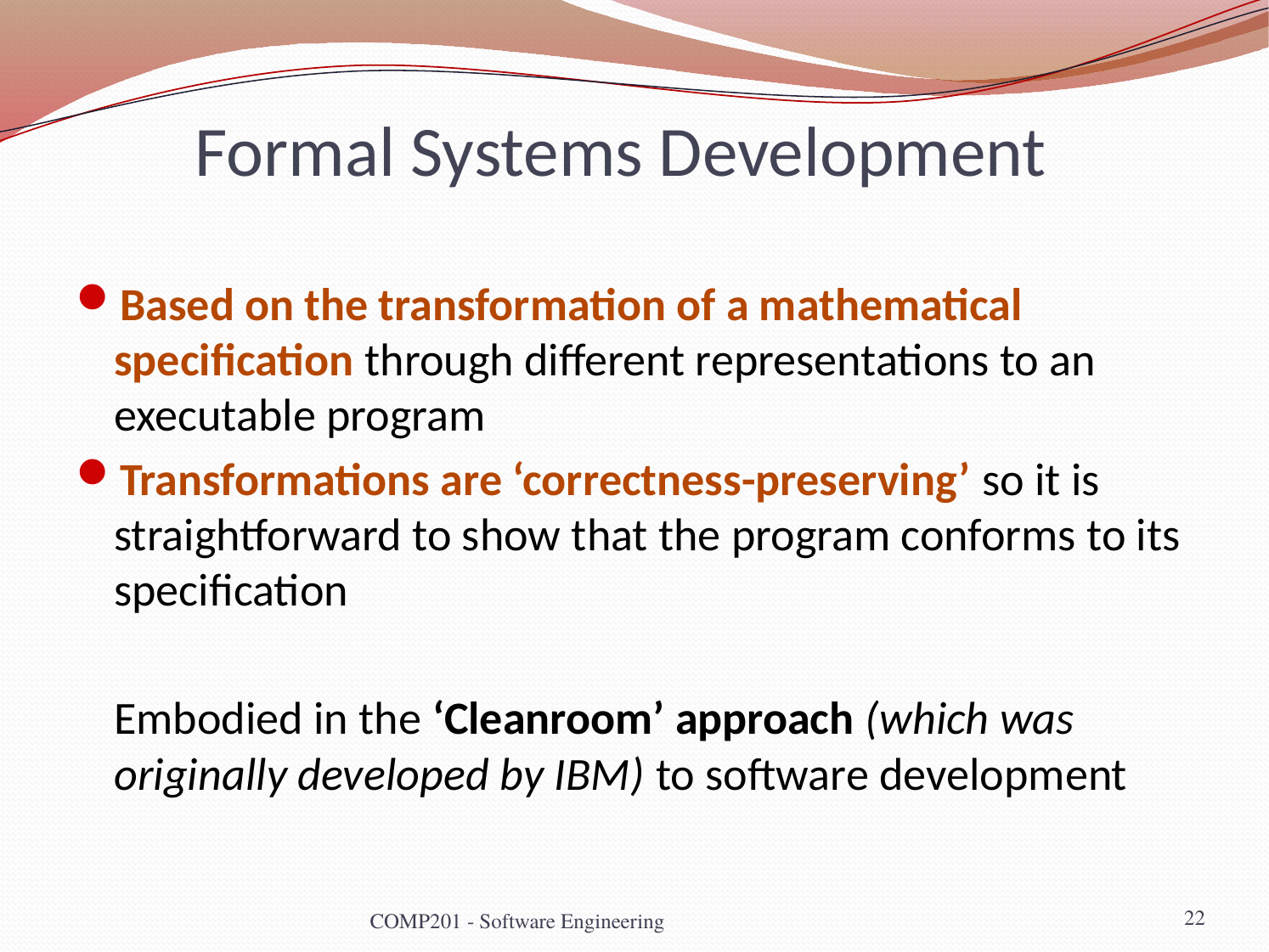

# Formal Systems Development
Based on the transformation of a mathematical specification through different representations to an executable program
Transformations are ‘correctness-preserving’ so it is straightforward to show that the program conforms to its specification

	Embodied in the ‘Cleanroom’ approach (which was originally developed by IBM) to software development
COMP201 - Software Engineering
22